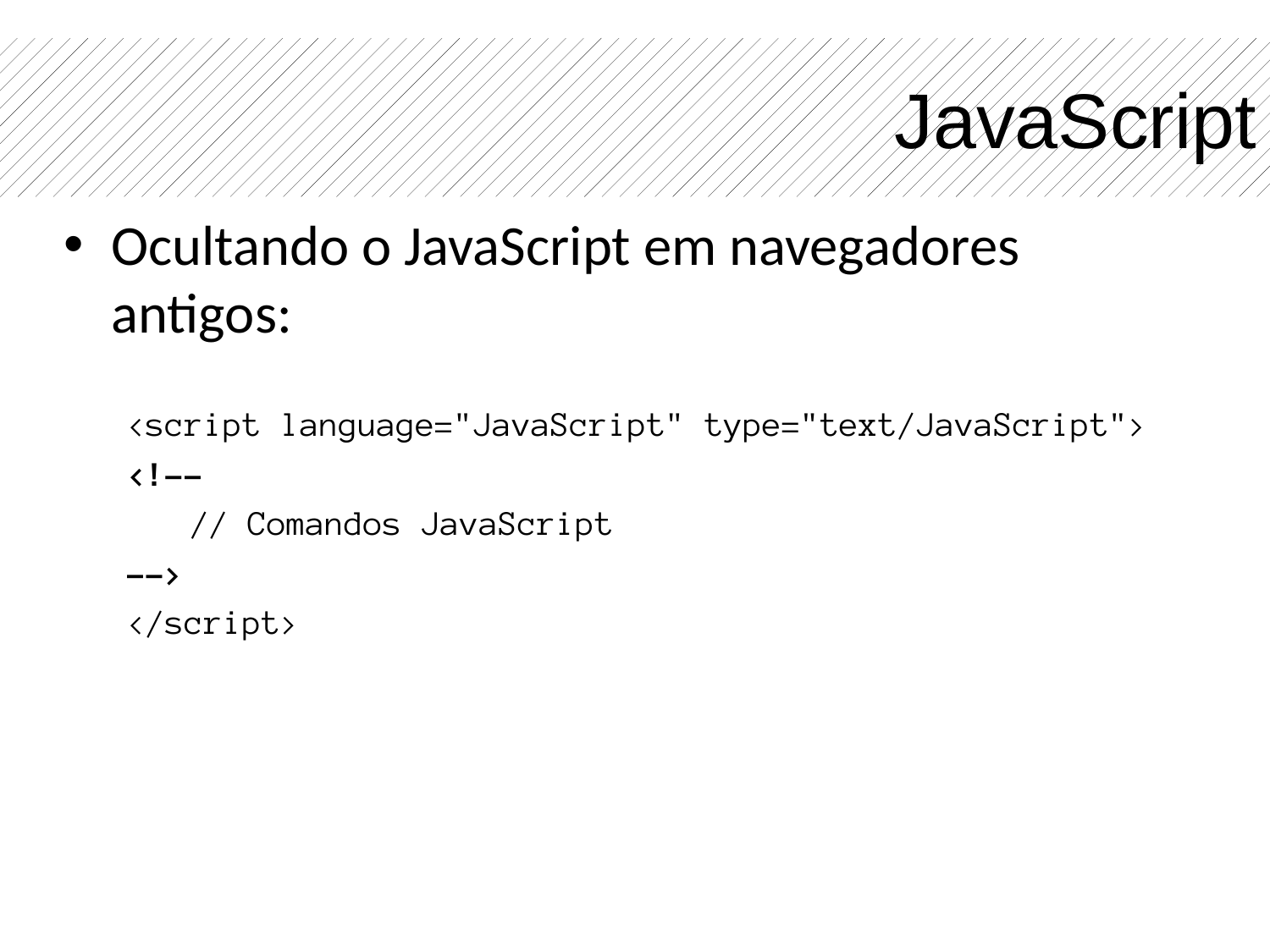

# JavaScript
Ocultando o JavaScript em navegadores antigos:

<script language="JavaScript" type="text/JavaScript">
<!--
// Comandos JavaScript
-->
</script>